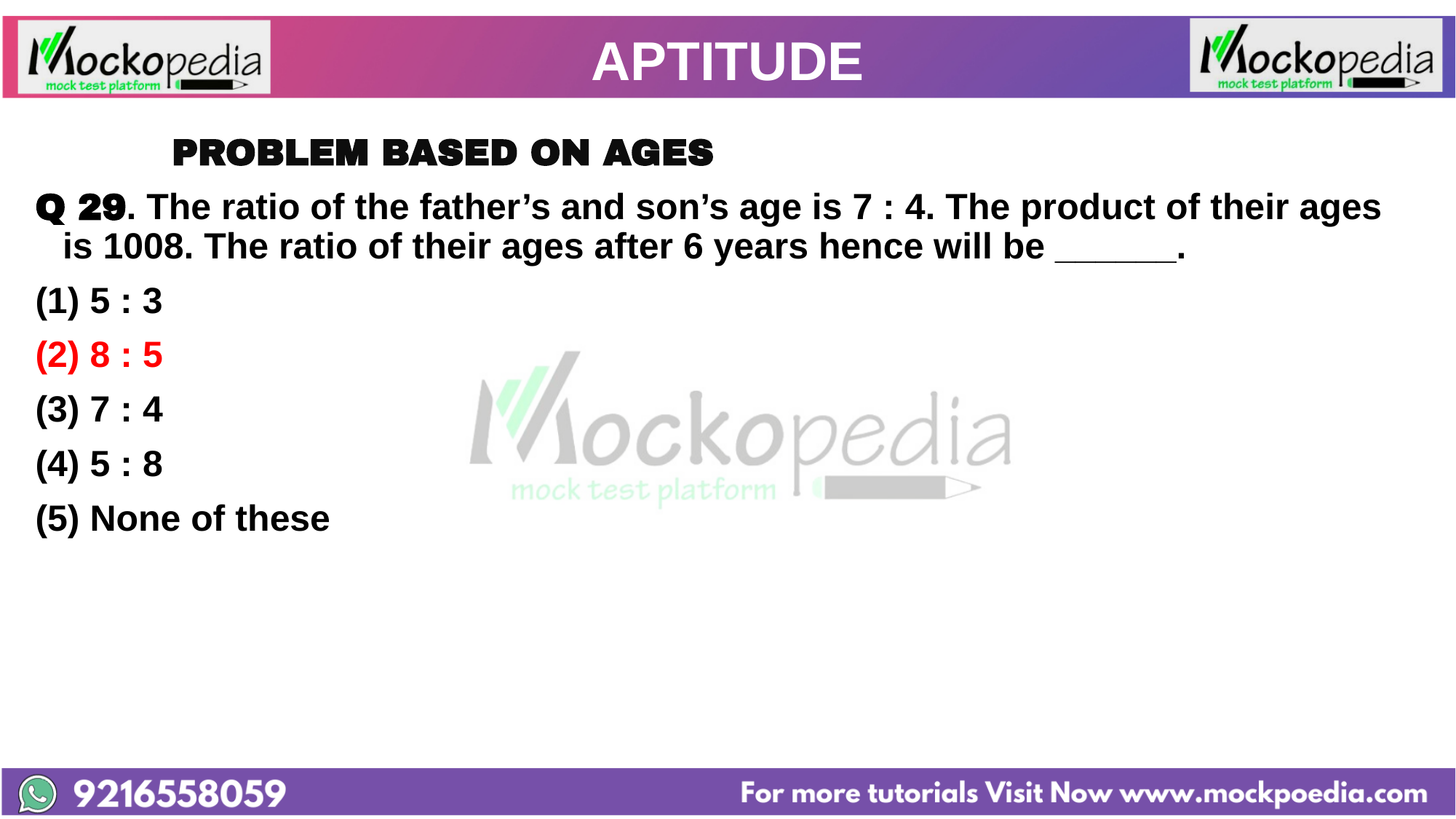

# APTITUDE
		PROBLEM BASED ON AGES
Q 29. The ratio of the father’s and son’s age is 7 : 4. The product of their ages is 1008. The ratio of their ages after 6 years hence will be ______.
5 : 3
(2) 8 : 5
(3) 7 : 4
(4) 5 : 8
(5) None of these